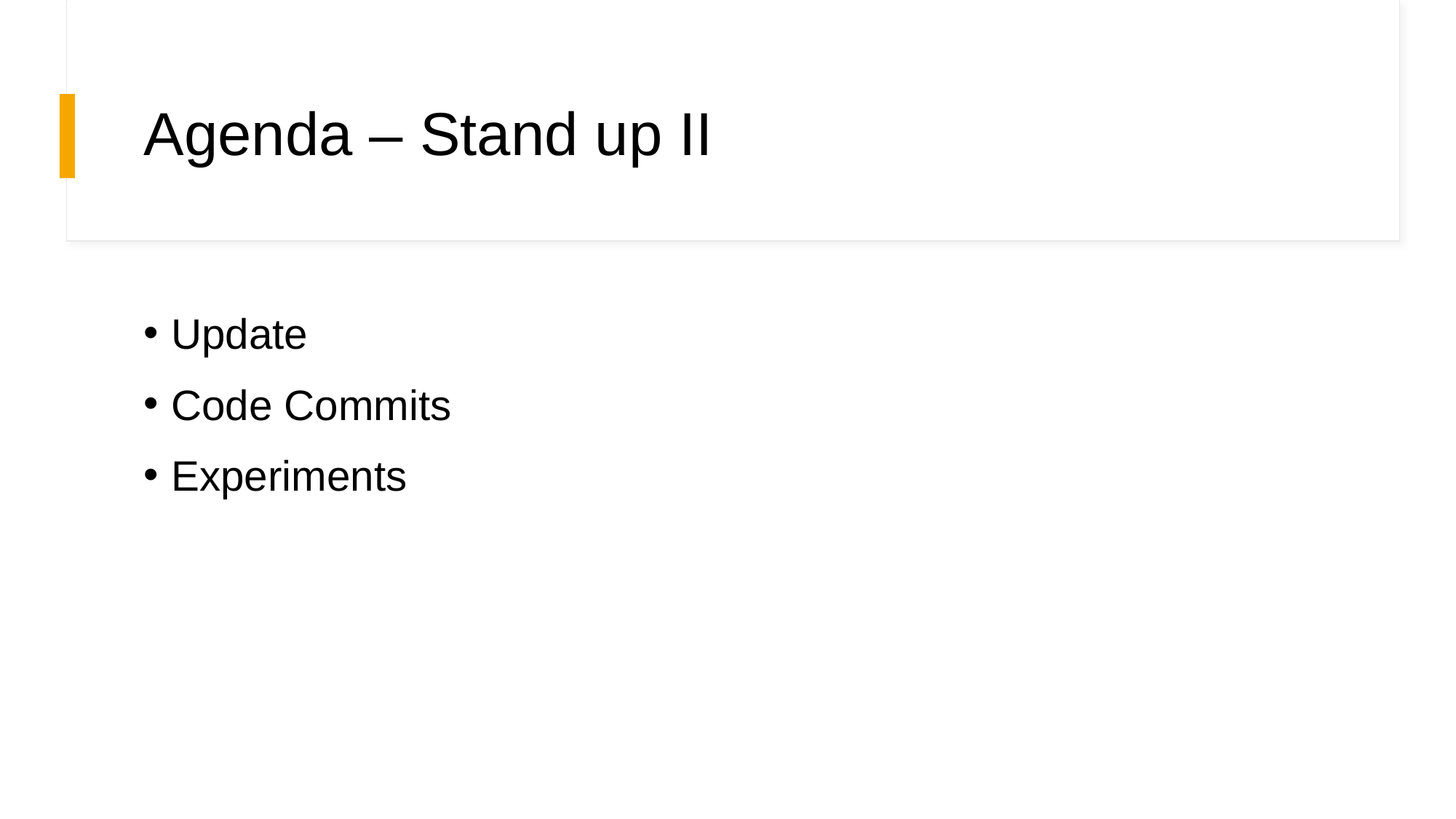

# Agenda – Stand up II
Update
Code Commits
Experiments